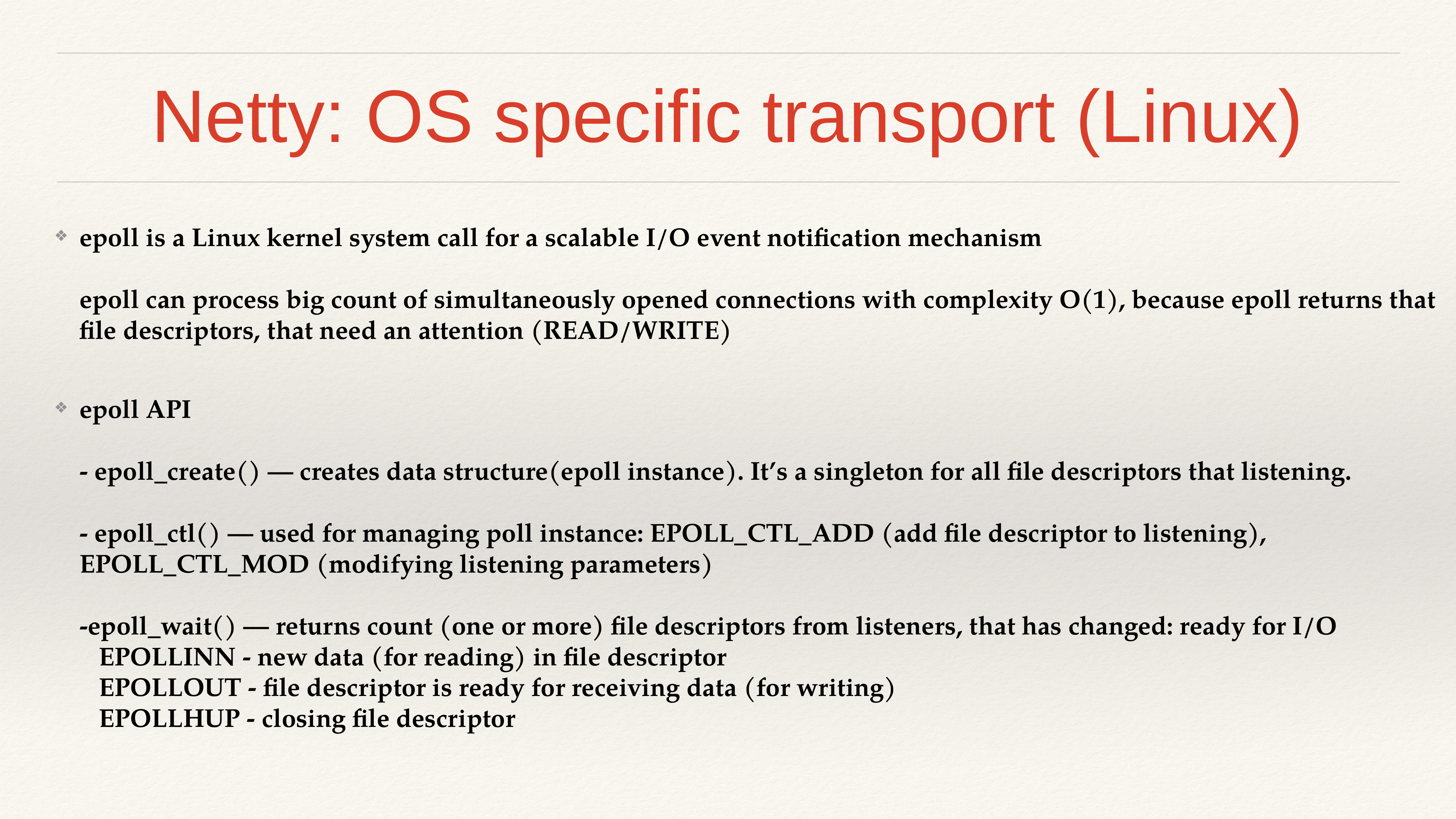

# Netty: OS specific transport (Linux)
epoll is a Linux kernel system call for a scalable I/O event notification mechanism
epoll can process big count of simultaneously opened connections with complexity O(1), because epoll returns that file descriptors, that need an attention (READ/WRITE)
epoll API
- epoll_create() — creates data structure(epoll instance). It’s a singleton for all file descriptors that listening.
- epoll_ctl() — used for managing poll instance: EPOLL_CTL_ADD (add file descriptor to listening), EPOLL_CTL_MOD (modifying listening parameters)
-epoll_wait() — returns count (one or more) file descriptors from listeners, that has changed: ready for I/O
   EPOLLINN - new data (for reading) in file descriptor
   EPOLLOUT - file descriptor is ready for receiving data (for writing)
   EPOLLHUP - closing file descriptor